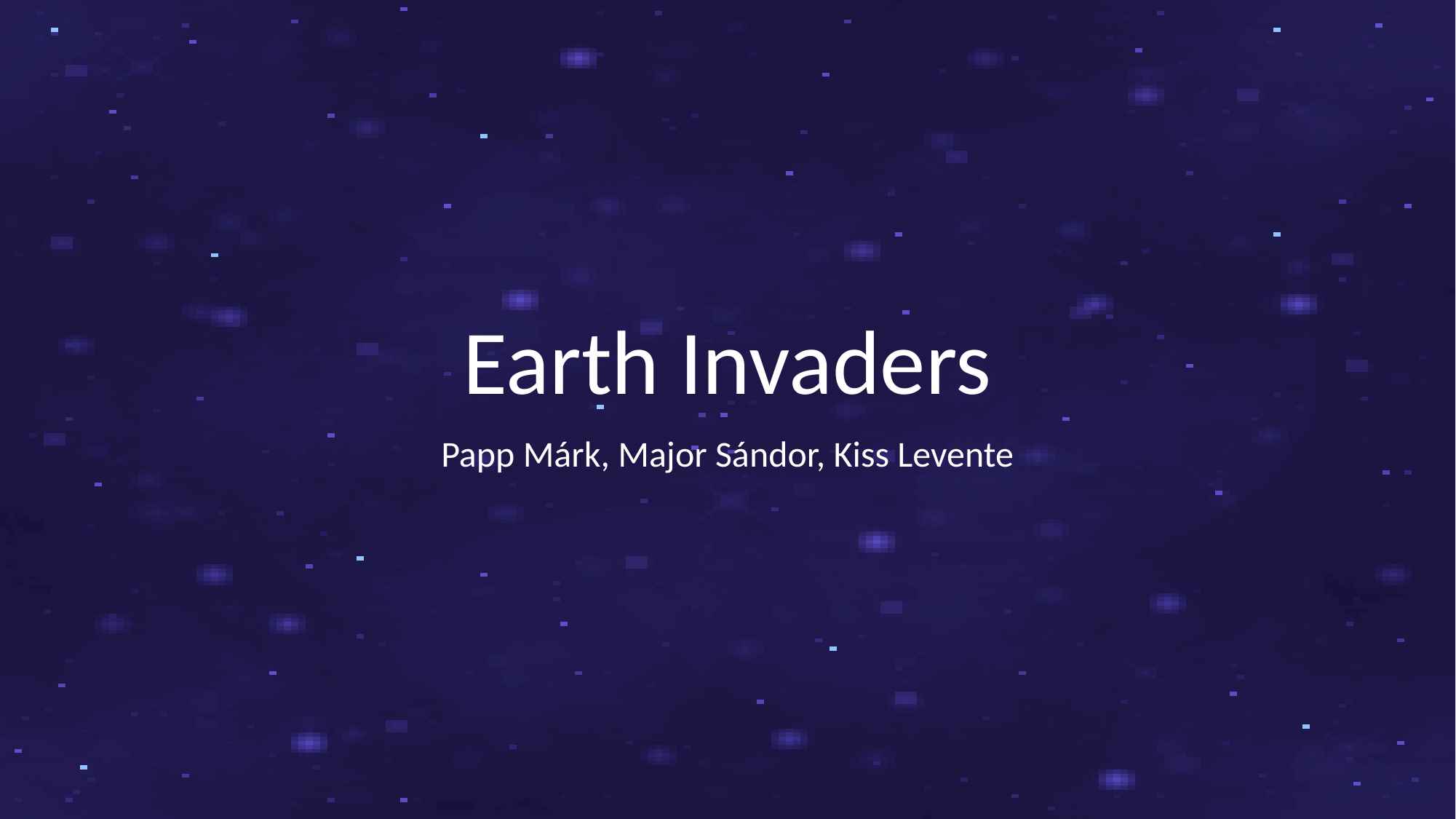

# Earth Invaders
Papp Márk, Major Sándor, Kiss Levente